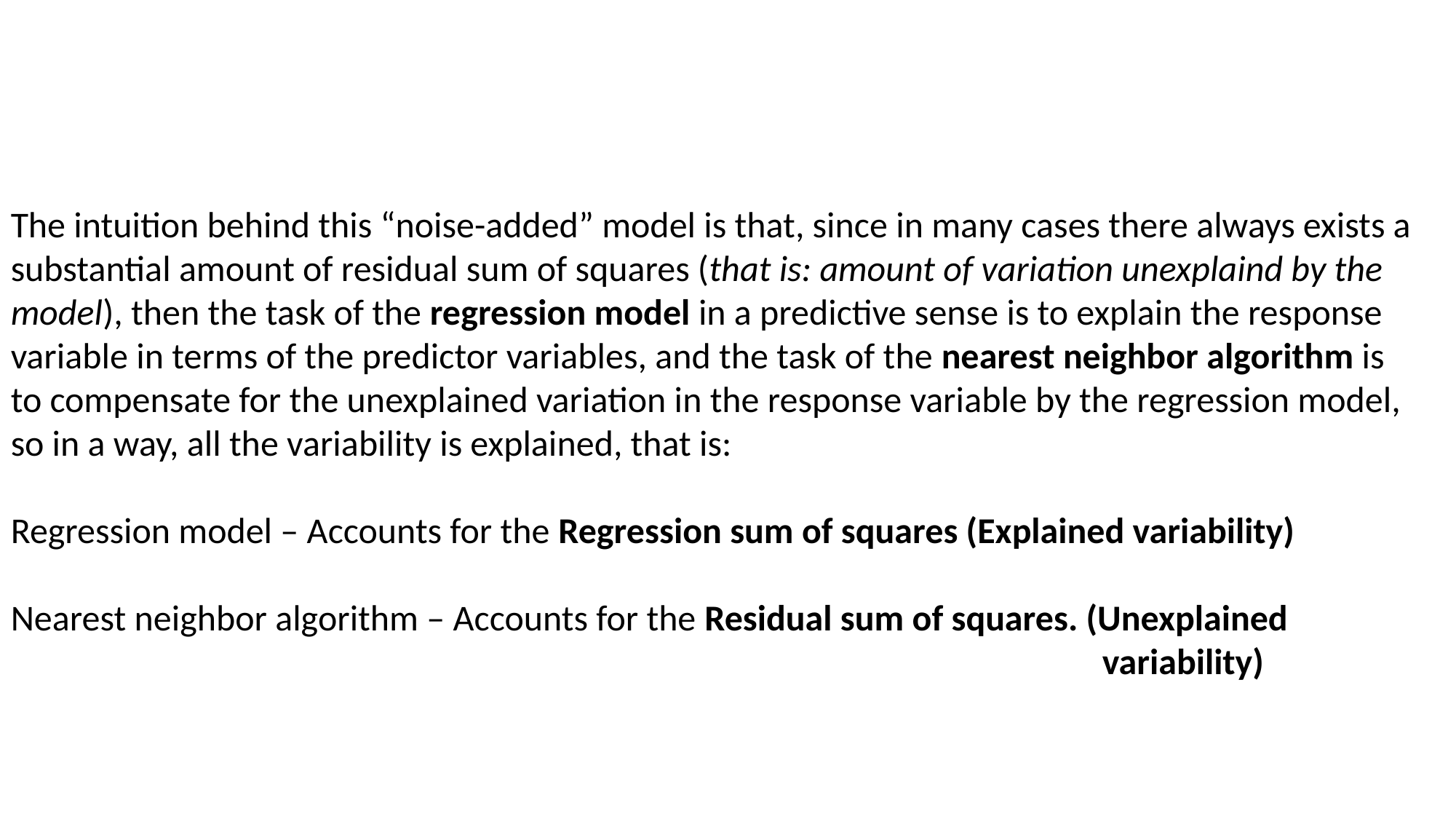

The intuition behind this “noise-added” model is that, since in many cases there always exists a substantial amount of residual sum of squares (that is: amount of variation unexplaind by the model), then the task of the regression model in a predictive sense is to explain the response variable in terms of the predictor variables, and the task of the nearest neighbor algorithm is to compensate for the unexplained variation in the response variable by the regression model, so in a way, all the variability is explained, that is:

Regression model – Accounts for the Regression sum of squares (Explained variability)

Nearest neighbor algorithm – Accounts for the Residual sum of squares. (Unexplained 											variability)